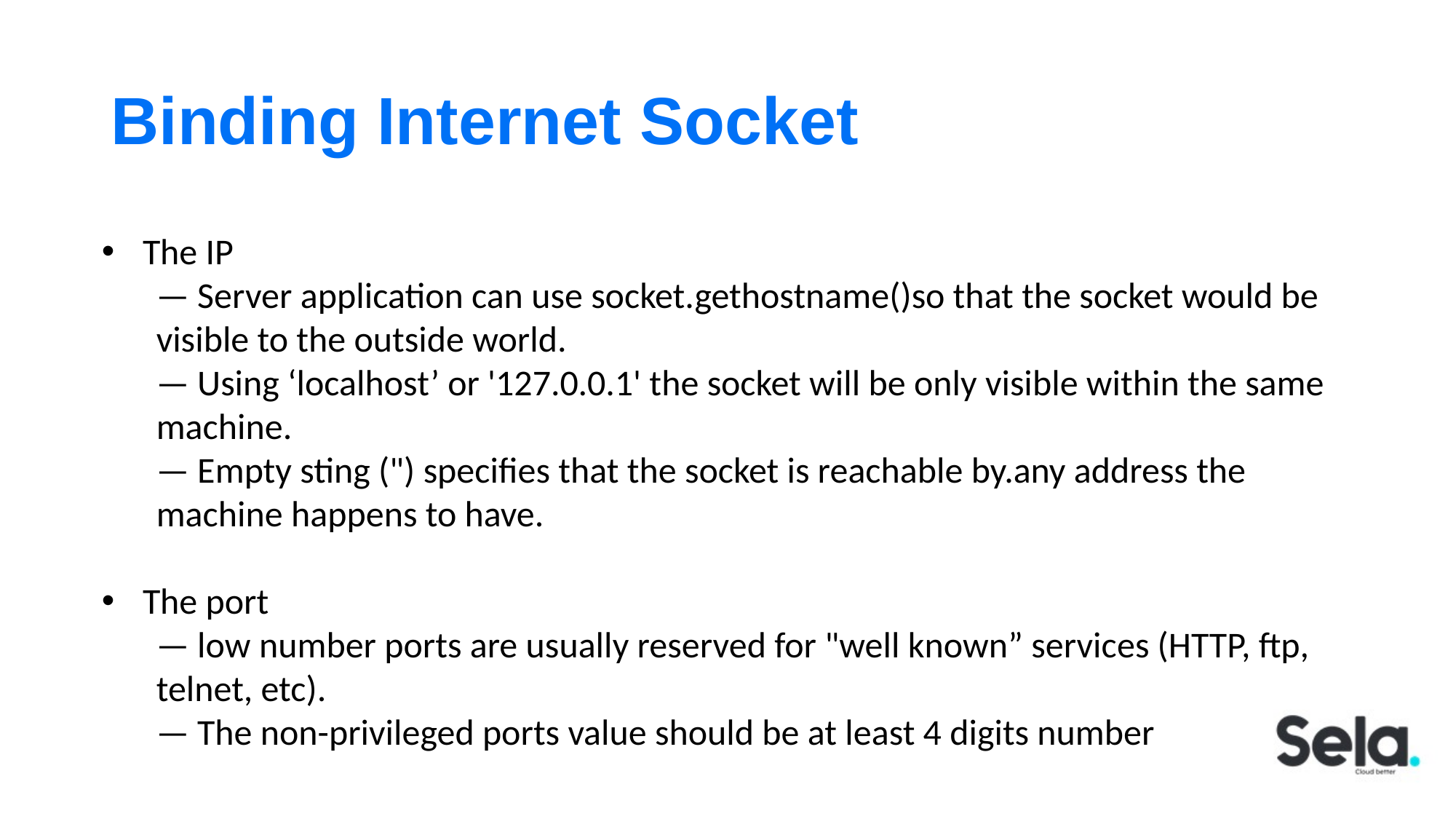

# Binding Internet Socket
The IP
— Server application can use socket.gethostname()so that the socket would be visible to the outside world.
— Using ‘localhost’ or '127.0.0.1' the socket will be only visible within the same machine.
— Empty sting (") specifies that the socket is reachable by.any address the machine happens to have.

The port
— low number ports are usually reserved for "well known” services (HTTP, ftp, telnet, etc).
— The non-privileged ports value should be at least 4 digits number